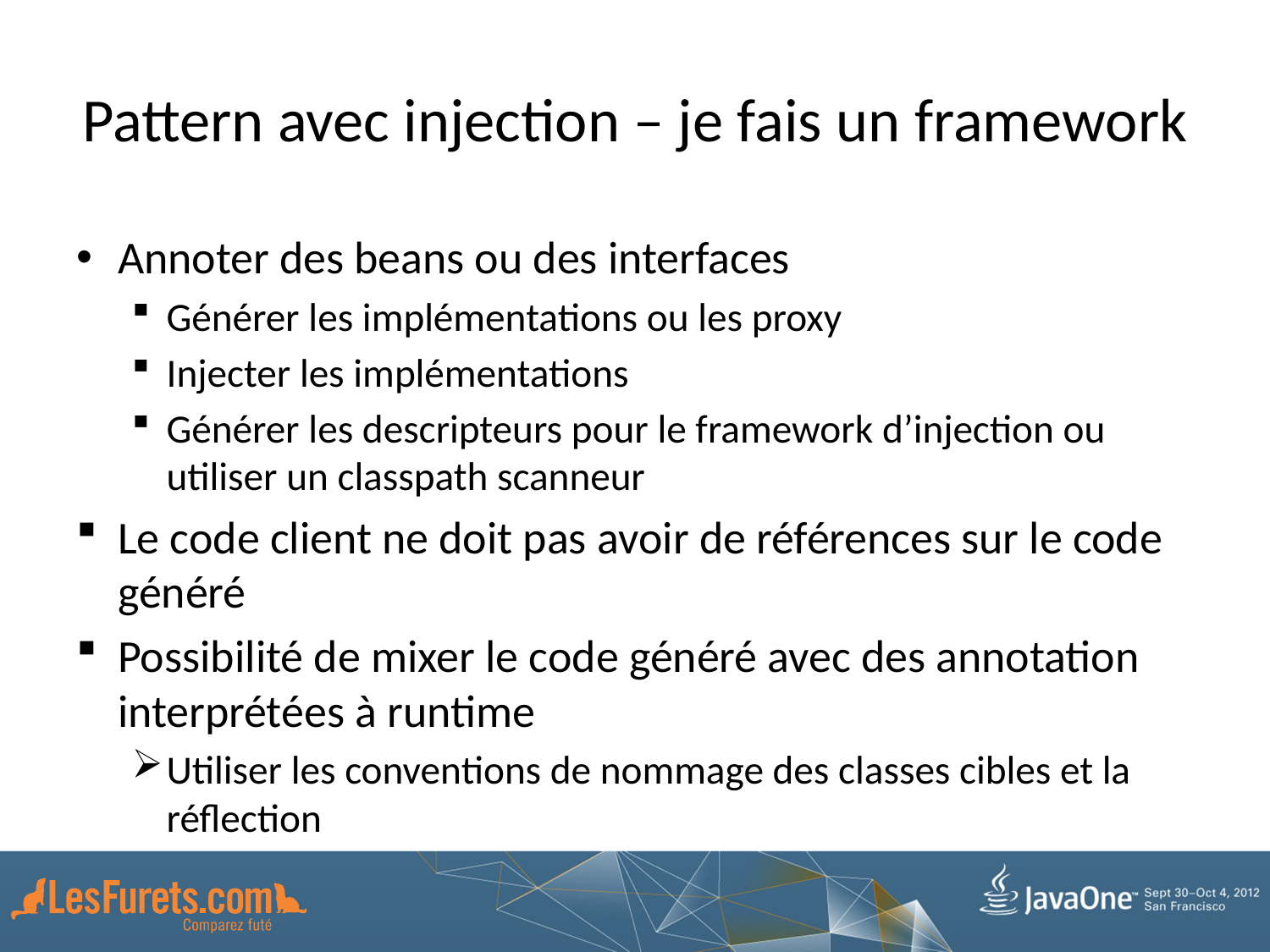

# Pattern avec injection – je fais un framework
Annoter des beans ou des interfaces
Générer les implémentations ou les proxy
Injecter les implémentations
Générer les descripteurs pour le framework d’injection ou utiliser un classpath scanneur
Le code client ne doit pas avoir de références sur le code généré
Possibilité de mixer le code généré avec des annotation interprétées à runtime
Utiliser les conventions de nommage des classes cibles et la réflection